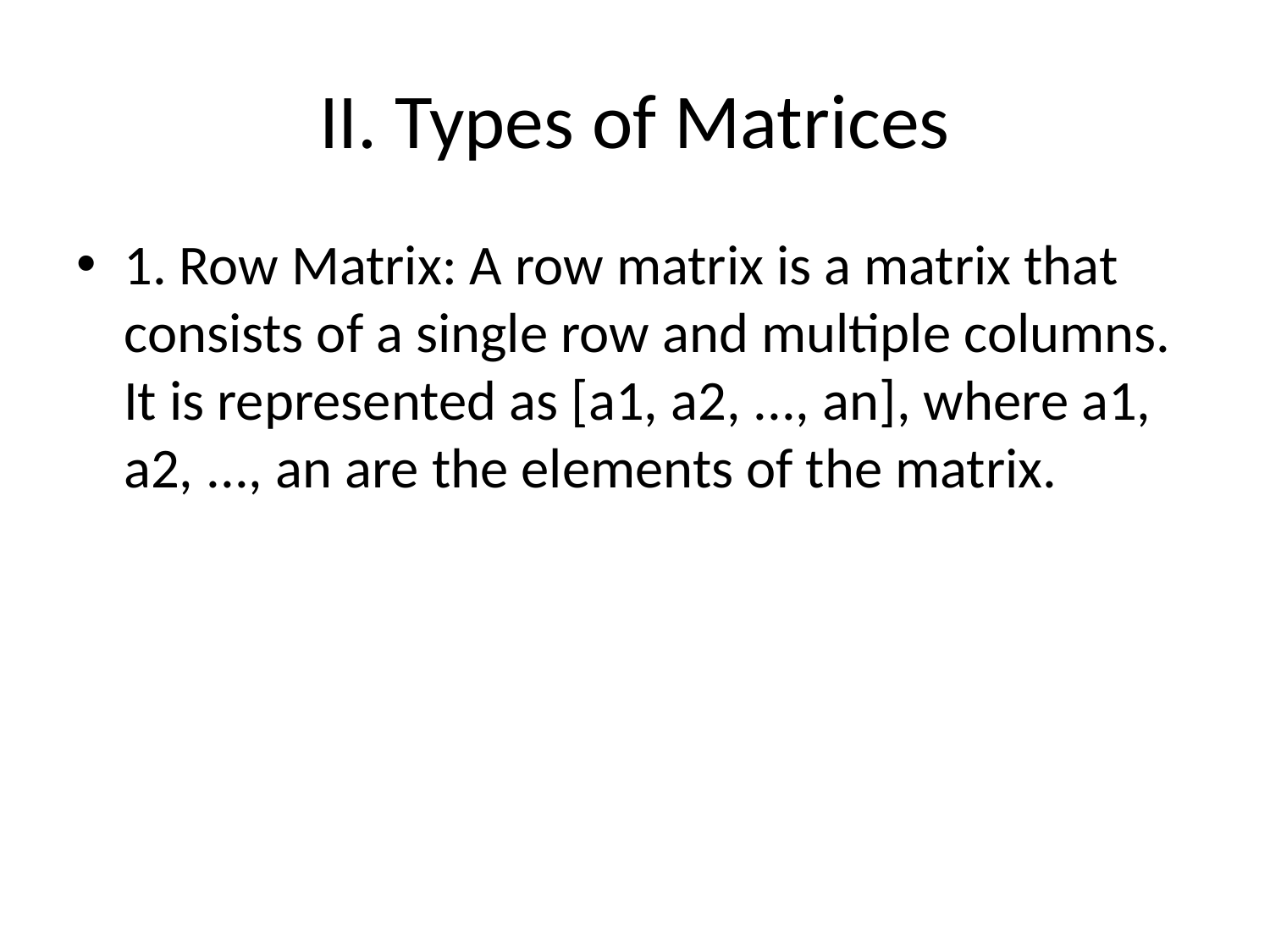

# II. Types of Matrices
1. Row Matrix: A row matrix is a matrix that consists of a single row and multiple columns. It is represented as [a1, a2, ..., an], where a1, a2, ..., an are the elements of the matrix.